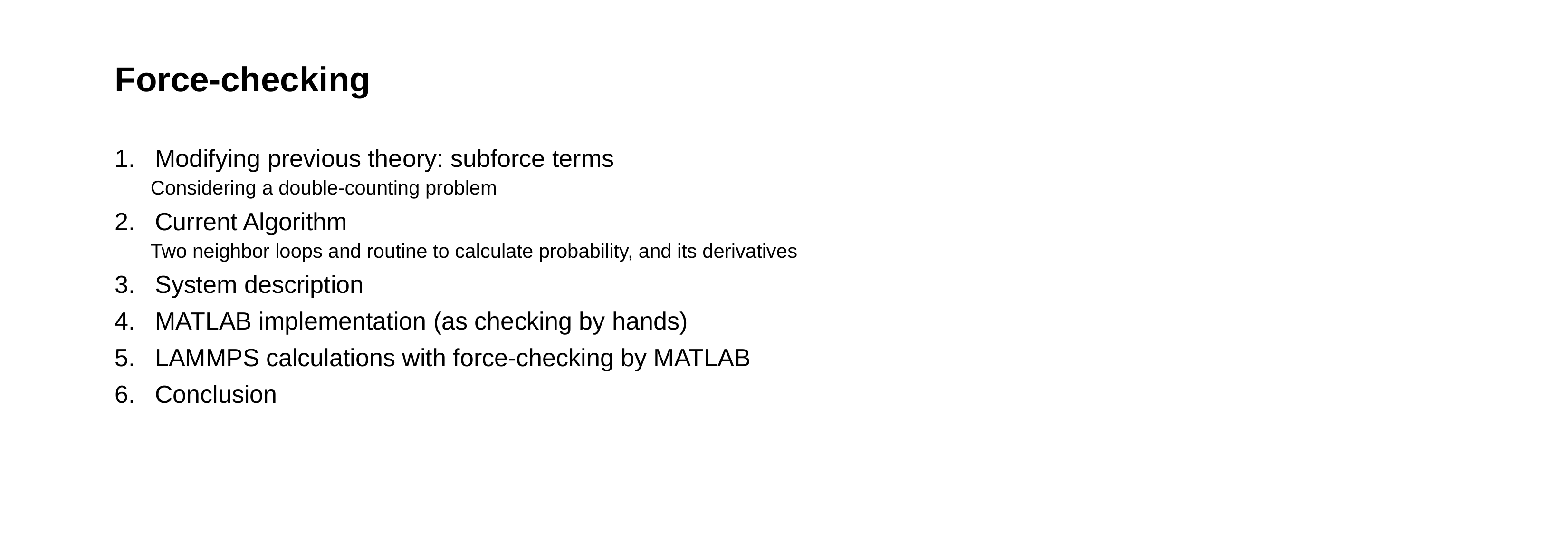

# Force-checking
Modifying previous theory: subforce terms
Considering a double-counting problem
Current Algorithm
Two neighbor loops and routine to calculate probability, and its derivatives
System description
MATLAB implementation (as checking by hands)
LAMMPS calculations with force-checking by MATLAB
Conclusion